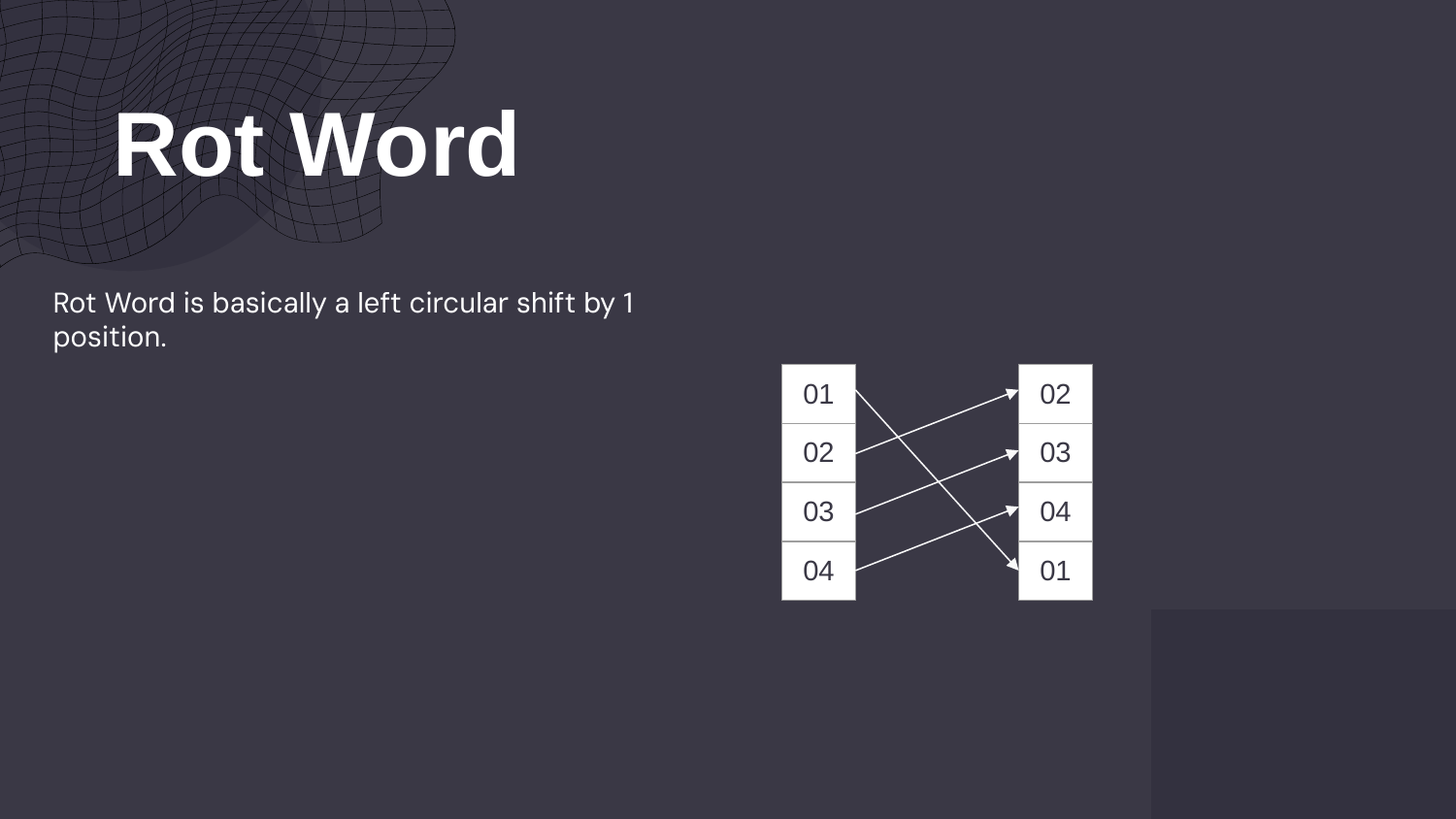

# Rot Word
Rot Word is basically a left circular shift by 1 position.
| 01 |
| --- |
| 02 |
| 03 |
| 04 |
| 02 |
| --- |
| 03 |
| 04 |
| 01 |